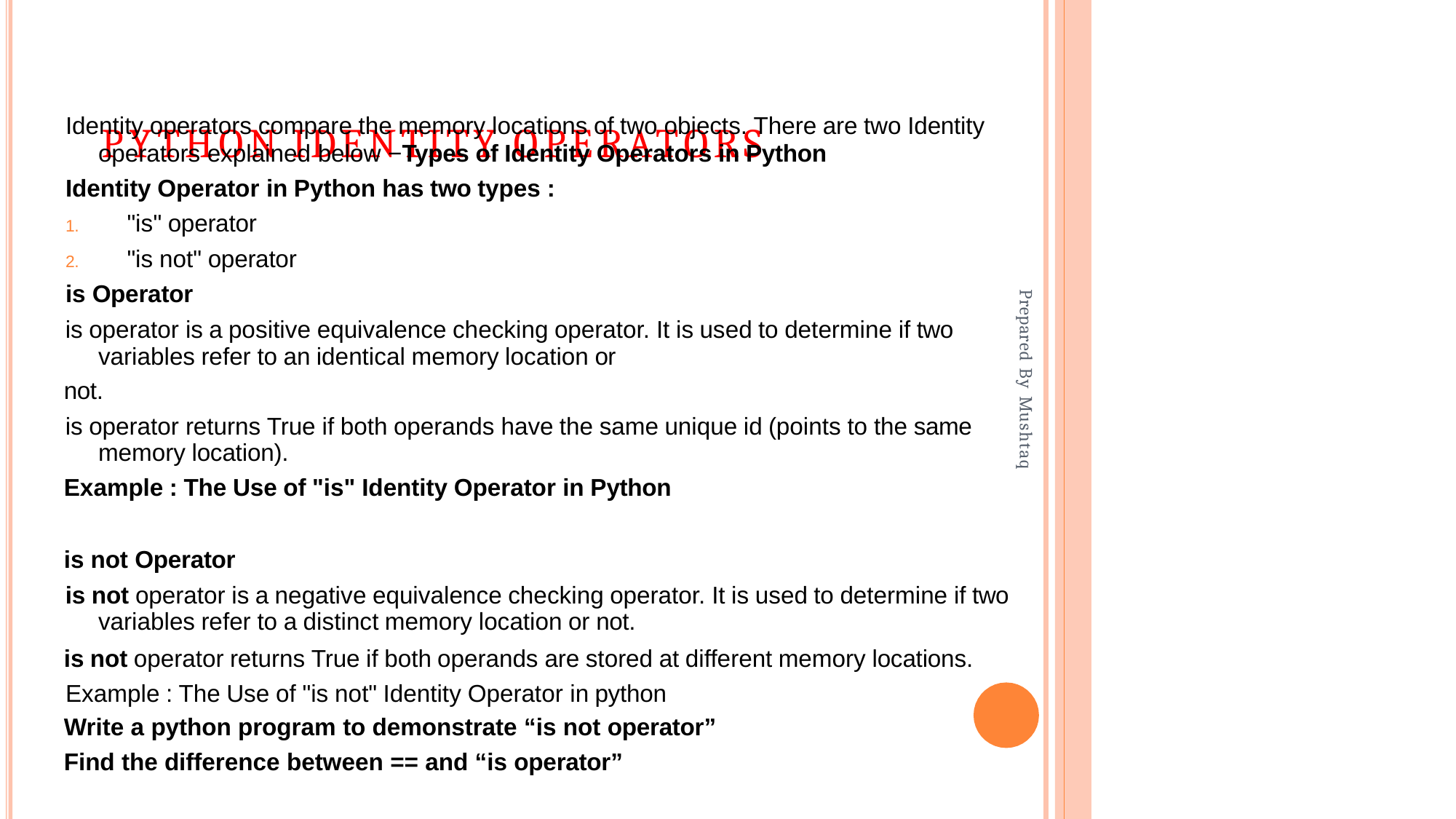

# Python Identity Operators
Identity operators compare the memory locations of two objects. There are two Identity
operators explained below −Types of Identity Operators in Python
Identity Operator in Python has two types :
"is" operator
"is not" operator
1.
2.
is Operator
is operator is a positive equivalence checking operator. It is used to determine if two variables refer to an identical memory location or
not.
is operator returns True if both operands have the same unique id (points to the same memory location).
Example : The Use of "is" Identity Operator in Python

is not Operator
is not operator is a negative equivalence checking operator. It is used to determine if two variables refer to a distinct memory location or not.
is not operator returns True if both operands are stored at different memory locations. Example : The Use of "is not" Identity Operator in python
Write a python program to demonstrate “is not operator”
Find the difference between == and “is operator”
Prepared By Mushtaq